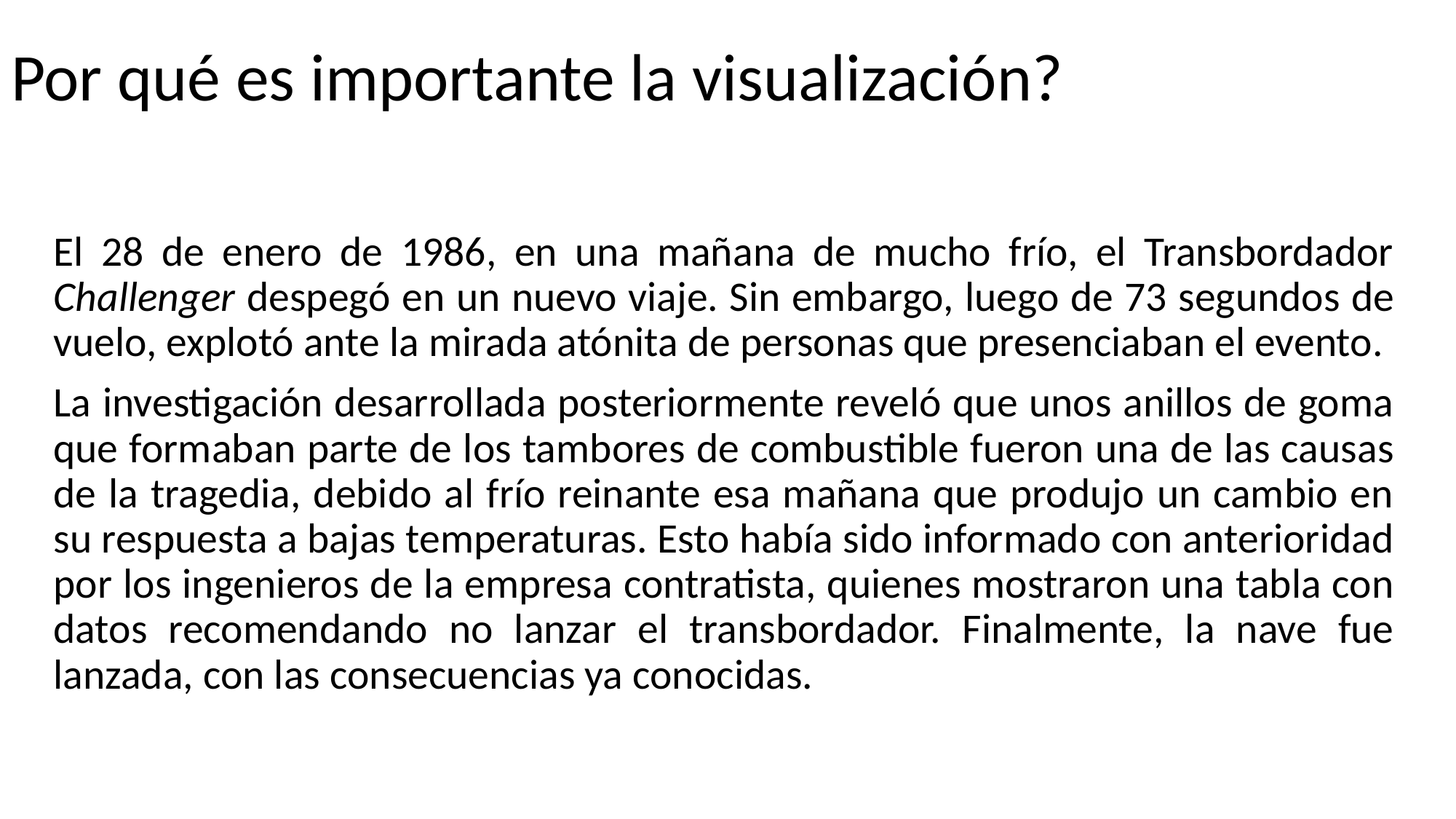

# Por qué es importante la visualización?
El 28 de enero de 1986, en una mañana de mucho frío, el Transbordador Challenger despegó en un nuevo viaje. Sin embargo, luego de 73 segundos de vuelo, explotó ante la mirada atónita de personas que presenciaban el evento.
La investigación desarrollada posteriormente reveló que unos anillos de goma que formaban parte de los tambores de combustible fueron una de las causas de la tragedia, debido al frío reinante esa mañana que produjo un cambio en su respuesta a bajas temperaturas. Esto había sido informado con anterioridad por los ingenieros de la empresa contratista, quienes mostraron una tabla con datos recomendando no lanzar el transbordador. Finalmente, la nave fue lanzada, con las consecuencias ya conocidas.